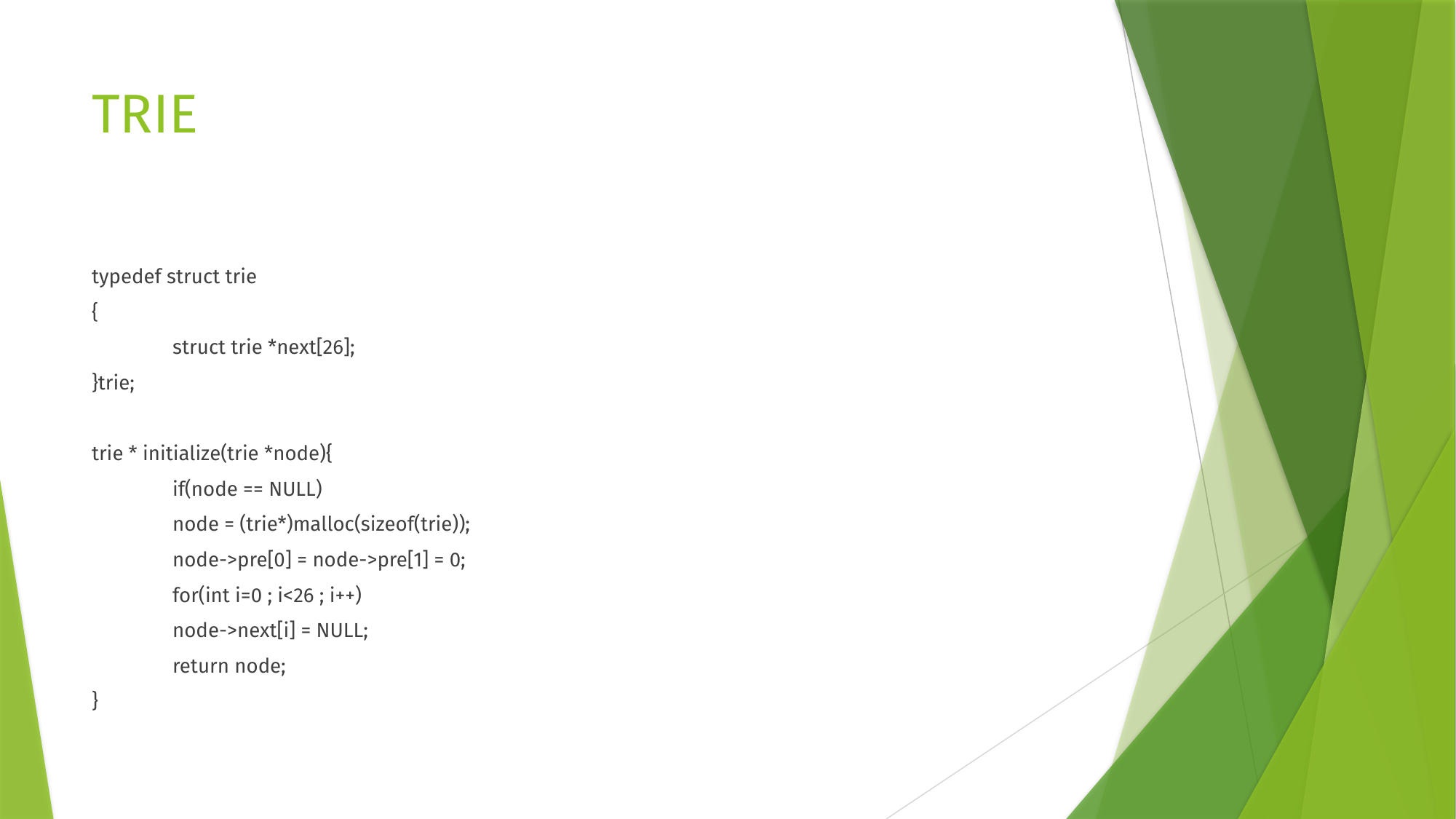

# TRIE
typedef struct trie
{
	struct trie *next[26];
}trie;

trie * initialize(trie *node){
	if(node == NULL)
		node = (trie*)malloc(sizeof(trie));
	node->pre[0] = node->pre[1] = 0;
	for(int i=0 ; i<26 ; i++)
		node->next[i] = NULL;
	return node;
}